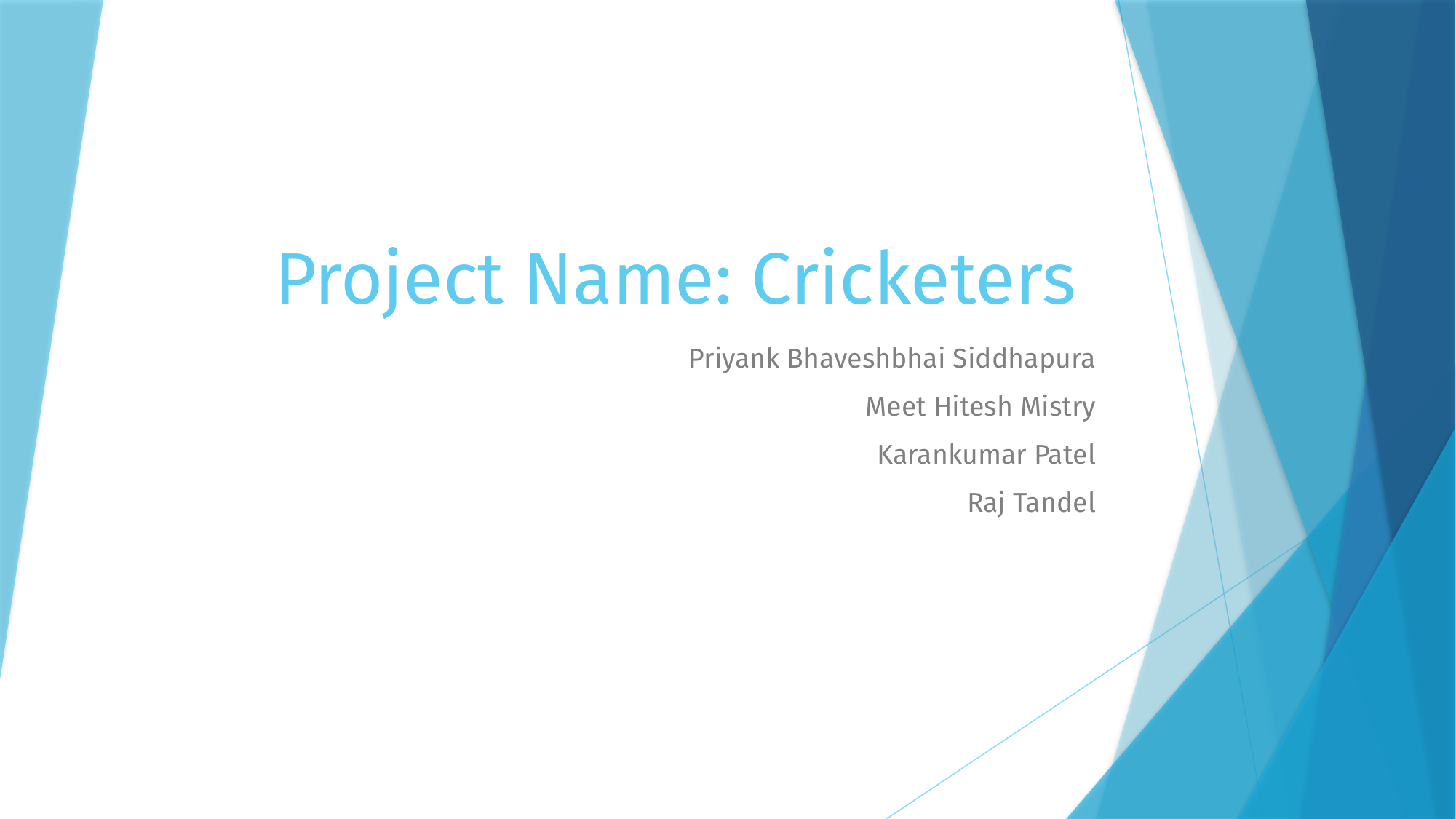

# Project Name: Cricketers
Priyank Bhaveshbhai Siddhapura
Meet Hitesh Mistry
Karankumar Patel
Raj Tandel